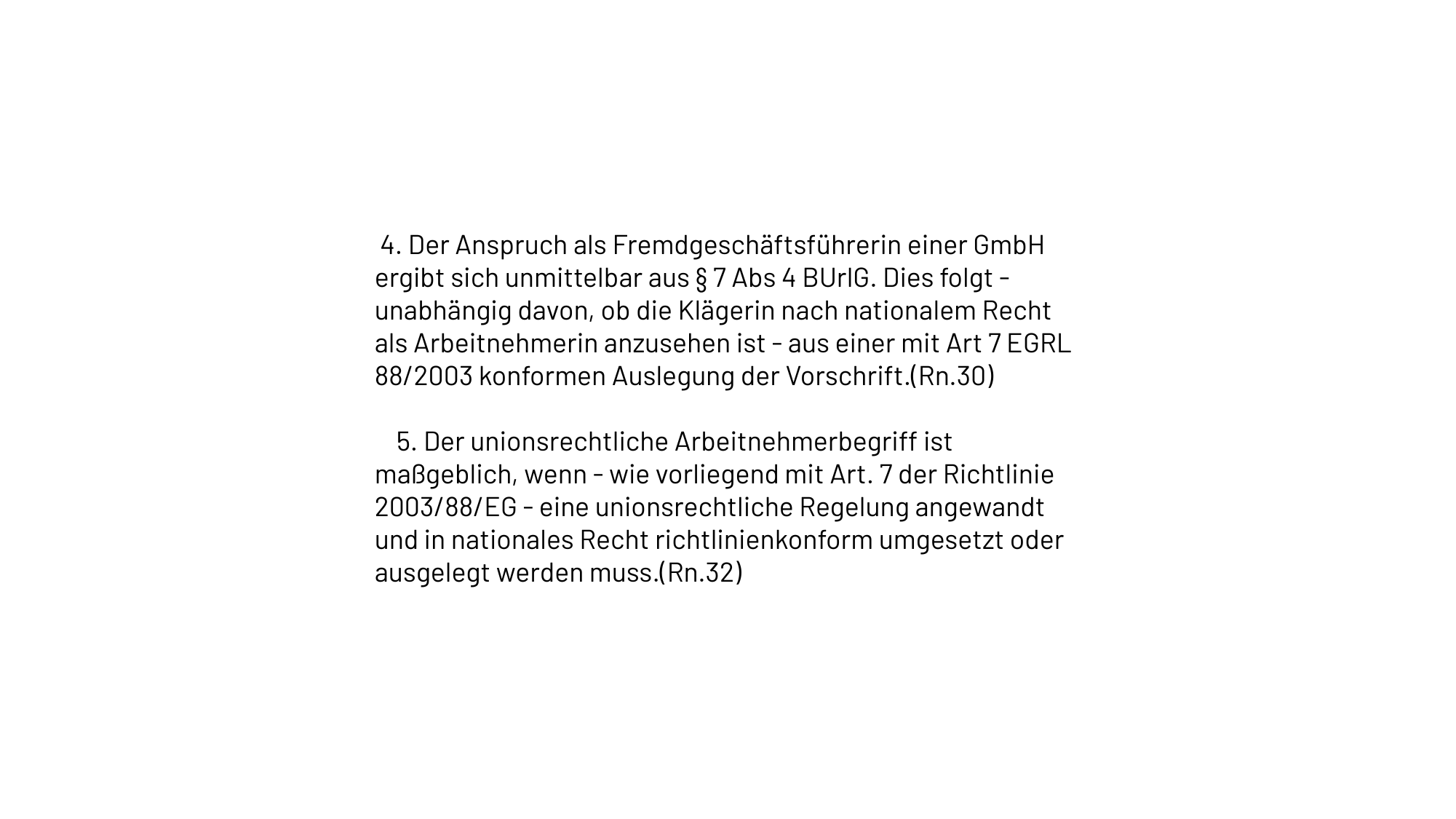

4. Der Anspruch als Fremdgeschäftsführerin einer GmbH ergibt sich unmittelbar aus § 7 Abs 4 BUrlG. Dies folgt - unabhängig davon, ob die Klägerin nach nationalem Recht als Arbeitnehmerin anzusehen ist - aus einer mit Art 7 EGRL 88/2003 konformen Auslegung der Vorschrift.(Rn.30)

    5. Der unionsrechtliche Arbeitnehmerbegriff ist maßgeblich, wenn - wie vorliegend mit Art. 7 der Richtlinie 2003/88/EG - eine unionsrechtliche Regelung angewandt und in nationales Recht richtlinienkonform umgesetzt oder ausgelegt werden muss.(Rn.32)